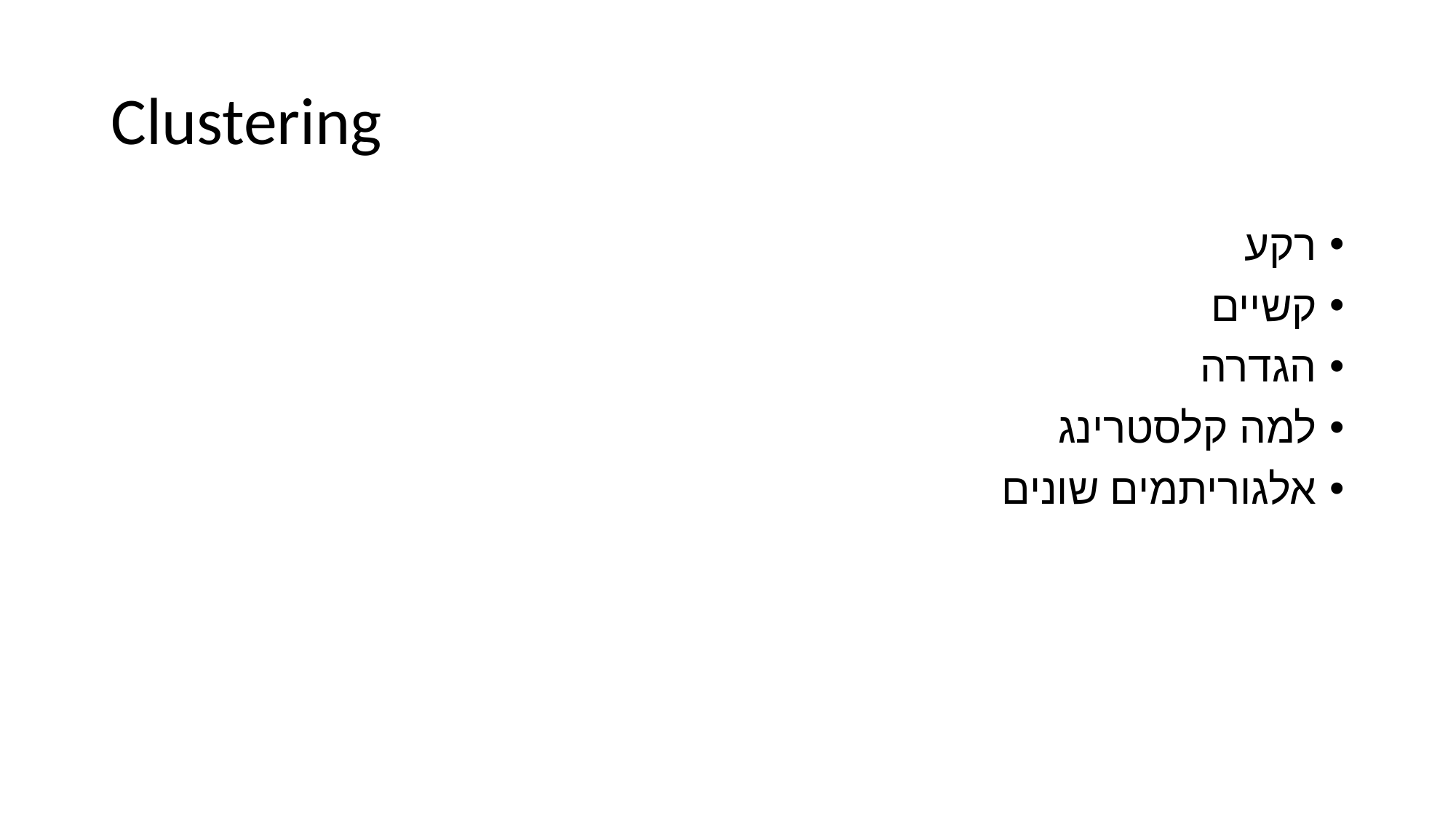

# Clustering
רקע
קשיים
הגדרה
למה קלסטרינג
אלגוריתמים שונים